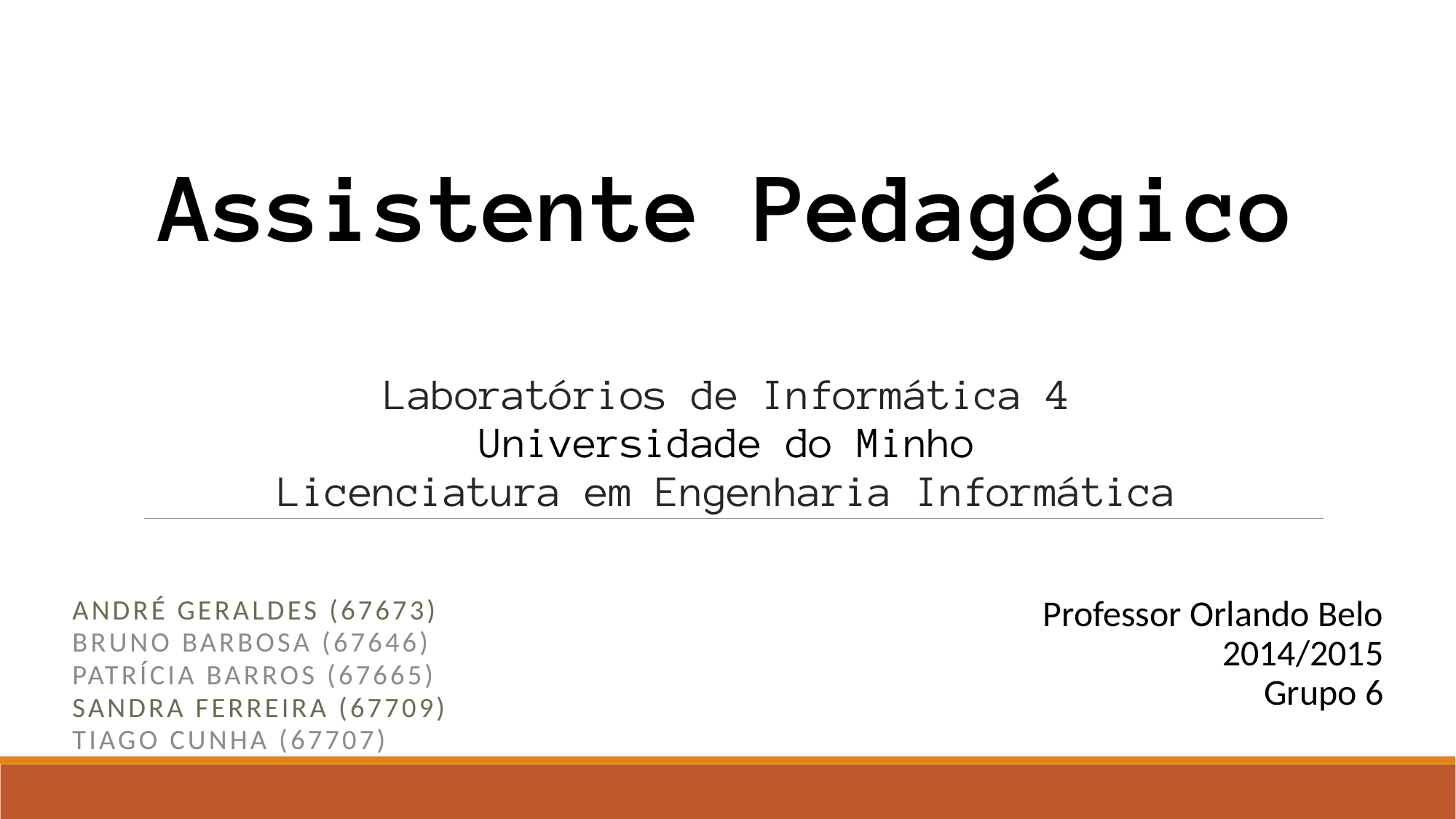

# Assistente Pedagógico Laboratórios de Informática 4 Universidade do Minho Licenciatura em Engenharia Informática
Professor Orlando Belo
2014/2015
Grupo 6
André Geraldes (67673)
Bruno Barbosa (67646)
Patrícia Barros (67665)
Sandra Ferreira (67709)
Tiago Cunha (67707)